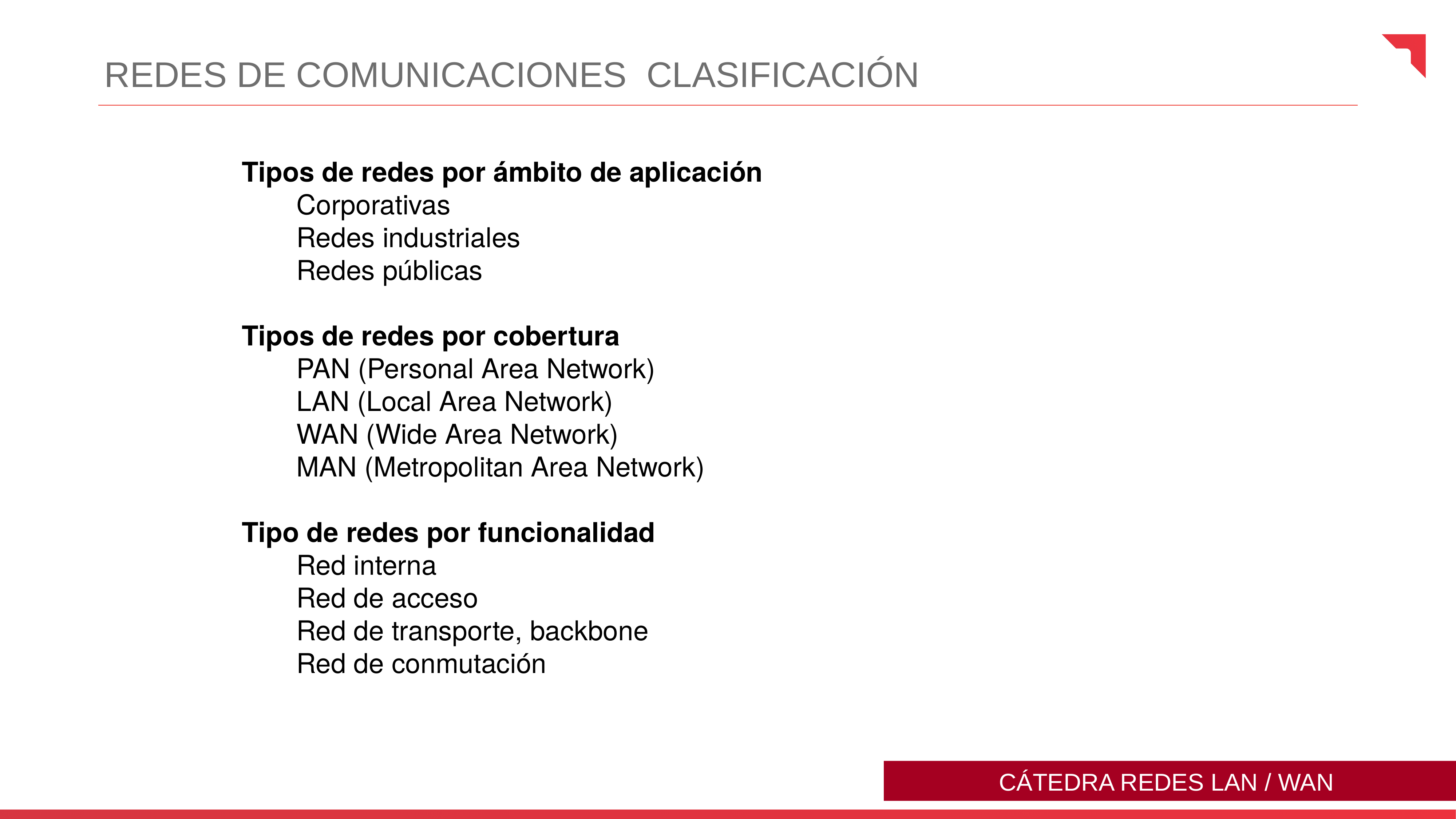

REDES DE COMUNICACIONES  Clasificación

Tipos de redes por ámbito de aplicación
	Corporativas
	Redes industriales
	Redes públicas

Tipos de redes por cobertura
	PAN (Personal Area Network)
	LAN (Local Area Network)
	WAN (Wide Area Network)
	MAN (Metropolitan Area Network)

Tipo de redes por funcionalidad
	Red interna
	Red de acceso
	Red de transporte, backbone
	Red de conmutación